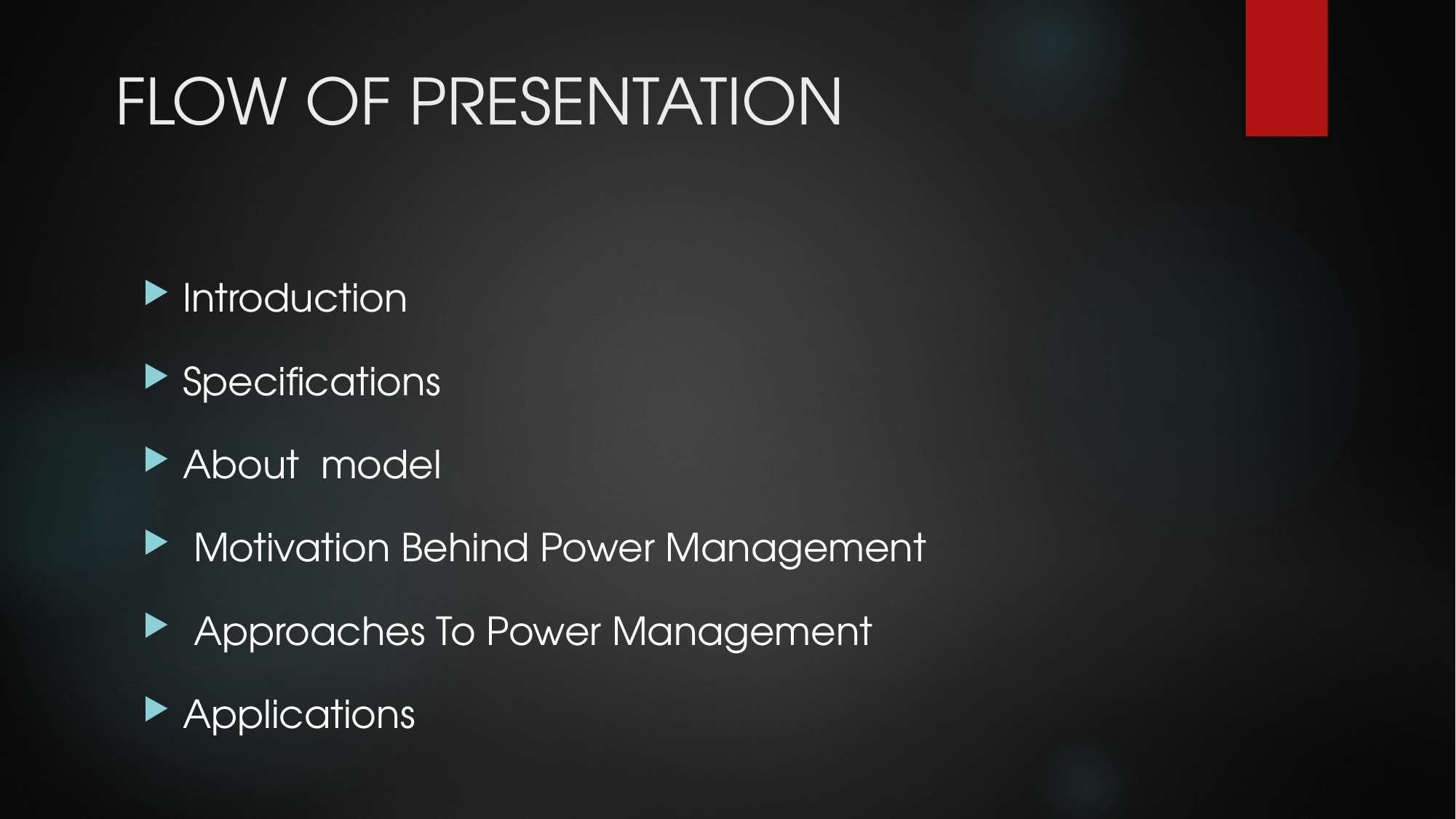

# FLOW OF PRESENTATION
Introduction
Specifications
About  model
 Motivation Behind Power Management
 Approaches To Power Management
Applications